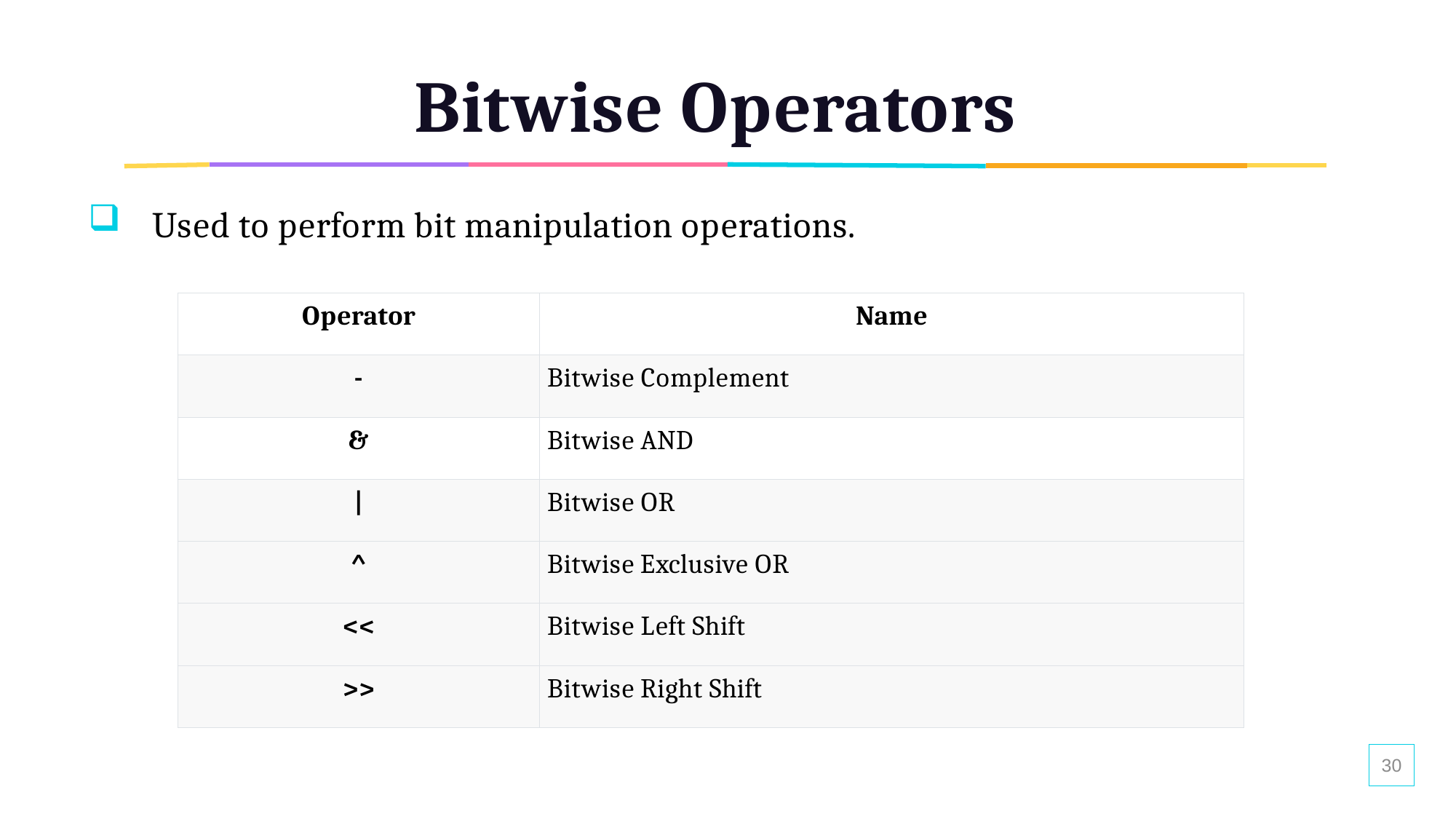

# Bitwise Operators
Used to perform bit manipulation operations.
| Operator | Name |
| --- | --- |
| - | Bitwise Complement |
| & | Bitwise AND |
| | | Bitwise OR |
| ^ | Bitwise Exclusive OR |
| << | Bitwise Left Shift |
| >> | Bitwise Right Shift |
30